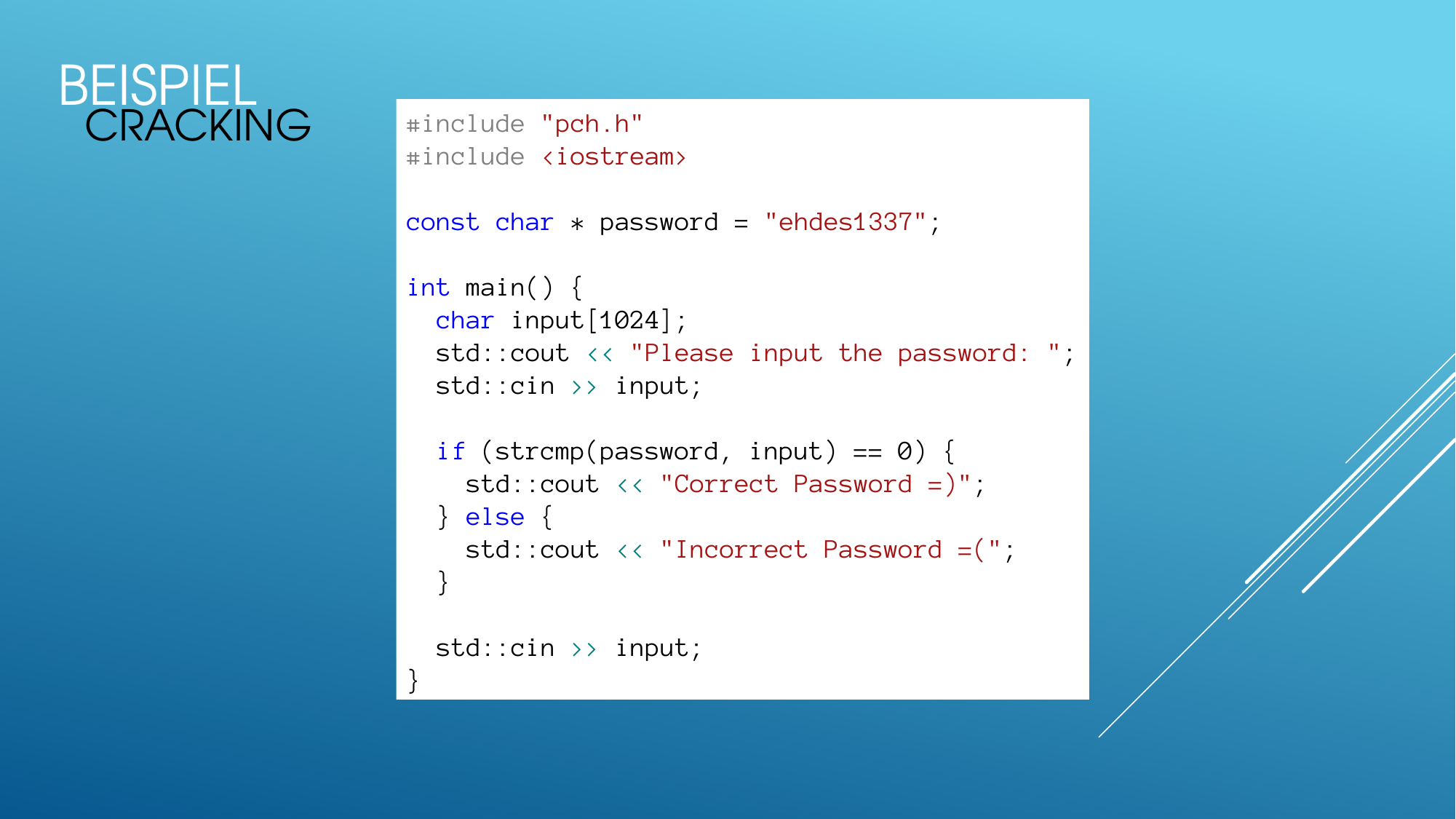

# Beispiel
Cracking
#include "pch.h"
#include <iostream>

const char * password = "ehdes1337";

int main() {
  char input[1024];
  std::cout << "Please input the password: ";
  std::cin >> input;

  if (strcmp(password, input) == 0) {
    std::cout << "Correct Password =)";
  } else {
    std::cout << "Incorrect Password =(";
  }

  std::cin >> input;
}